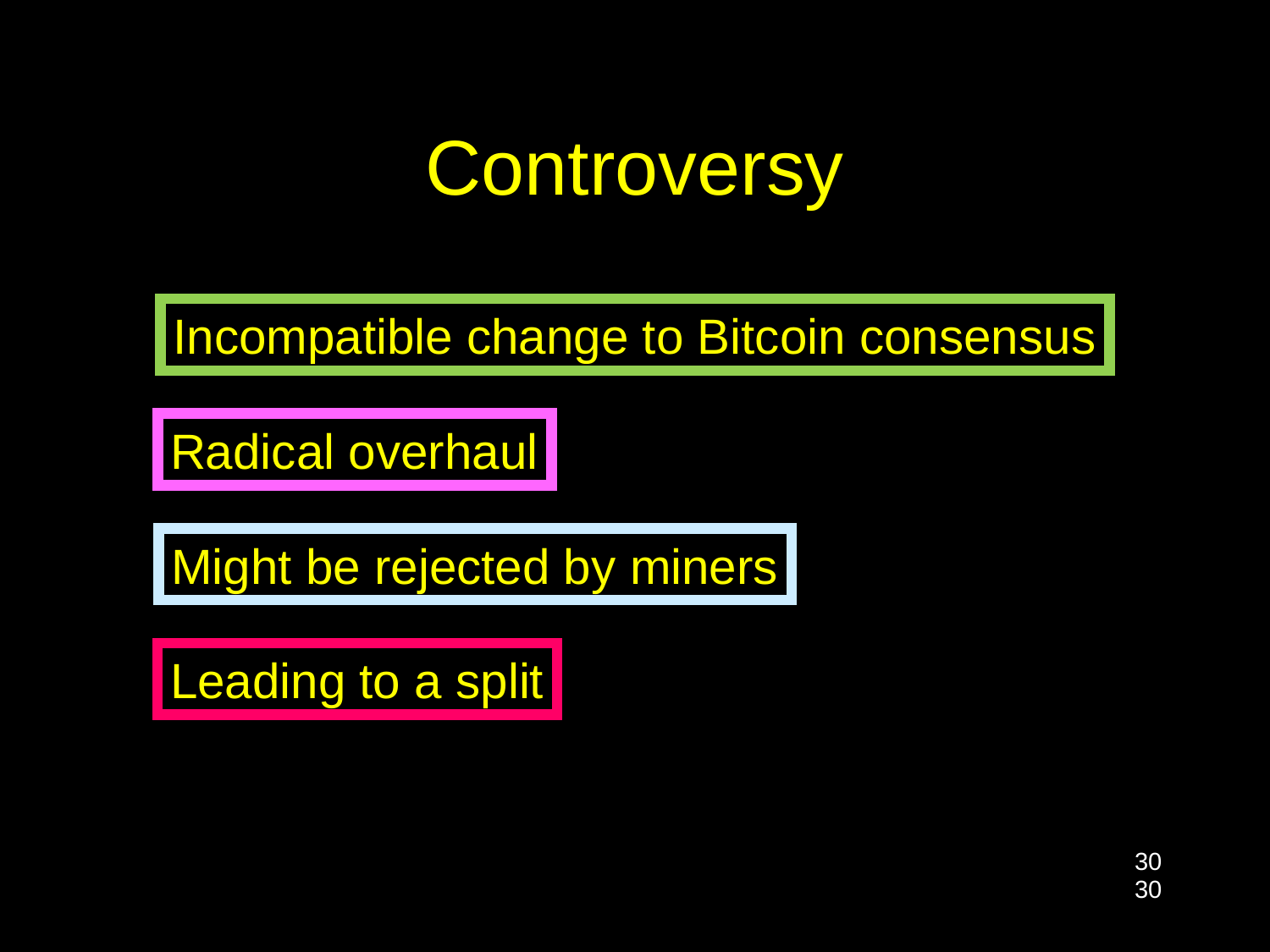

# Controversy
Incompatible change to Bitcoin consensus
Radical overhaul
Might be rejected by miners
Leading to a split
30
30